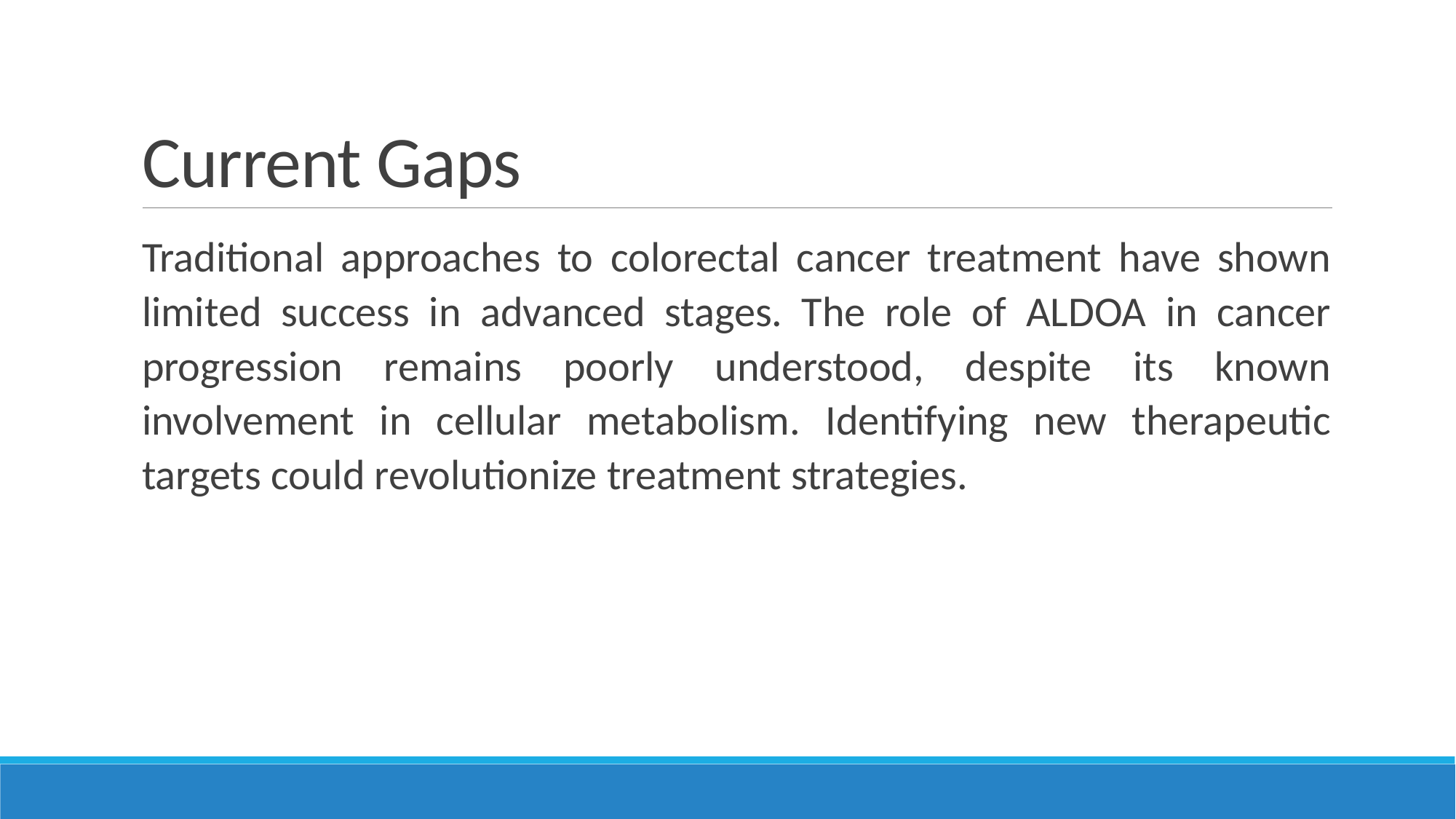

# Current Gaps
Traditional approaches to colorectal cancer treatment have shown limited success in advanced stages. The role of ALDOA in cancer progression remains poorly understood, despite its known involvement in cellular metabolism. Identifying new therapeutic targets could revolutionize treatment strategies.